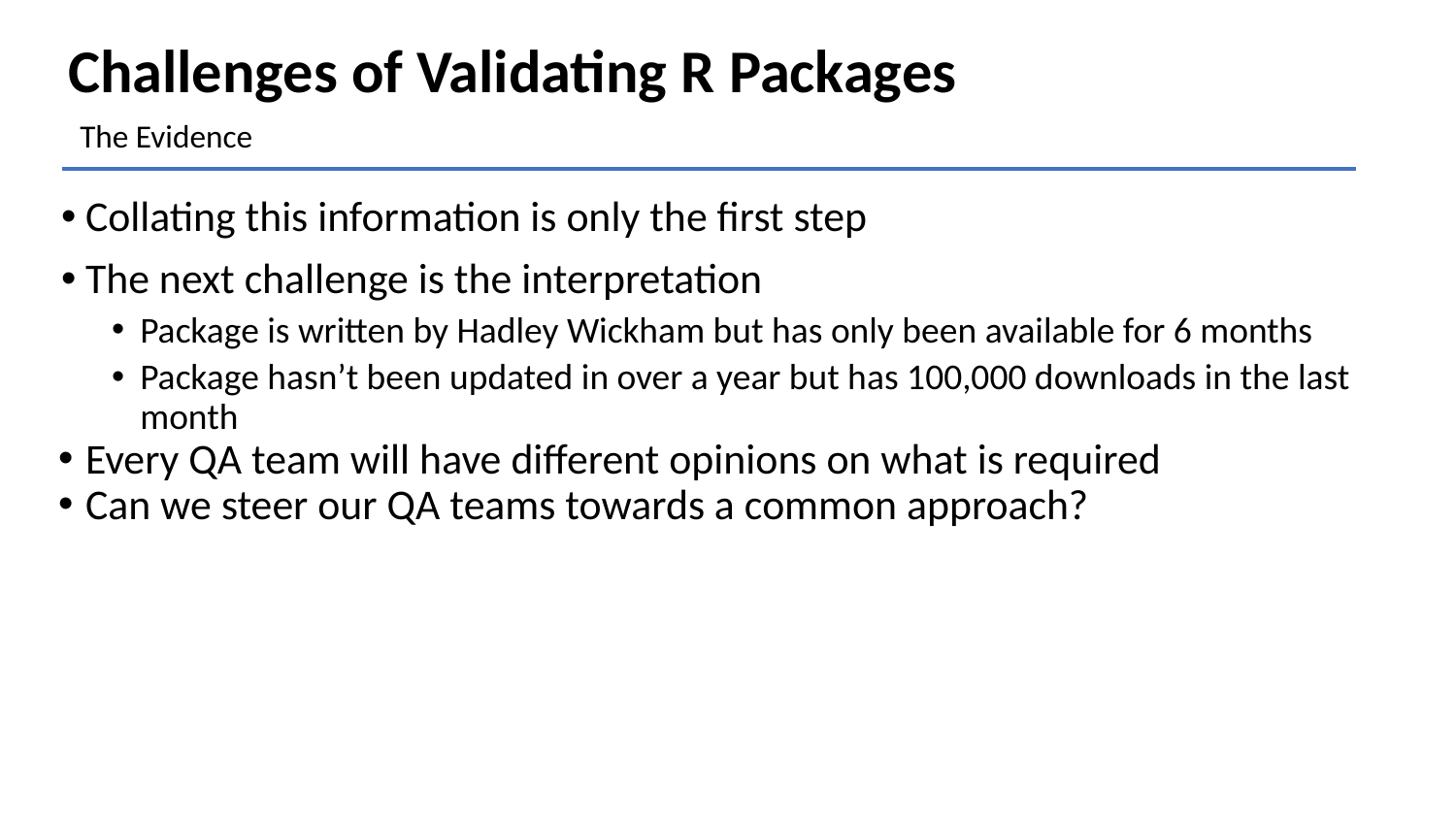

# Challenges of Validating R Packages
The Evidence

Collating this information is only the first step
The next challenge is the interpretation
Package is written by Hadley Wickham but has only been available for 6 months
Package hasn’t been updated in over a year but has 100,000 downloads in the last month
Every QA team will have different opinions on what is required
Can we steer our QA teams towards a common approach?